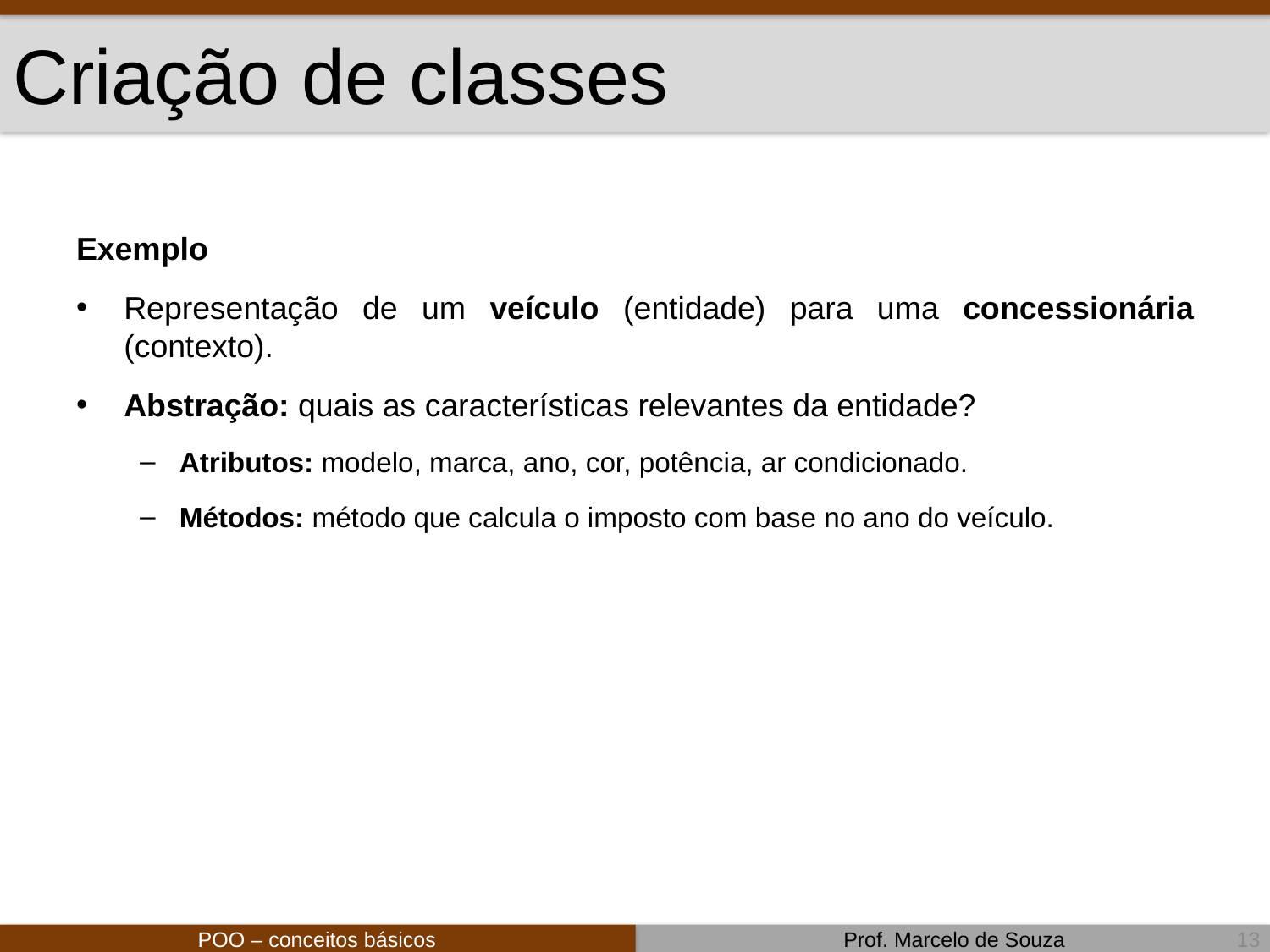

# Criação de classes
Exemplo
Representação de um veículo (entidade) para uma concessionária (contexto).
Abstração: quais as características relevantes da entidade?
Atributos: modelo, marca, ano, cor, potência, ar condicionado.
Métodos: método que calcula o imposto com base no ano do veículo.
13